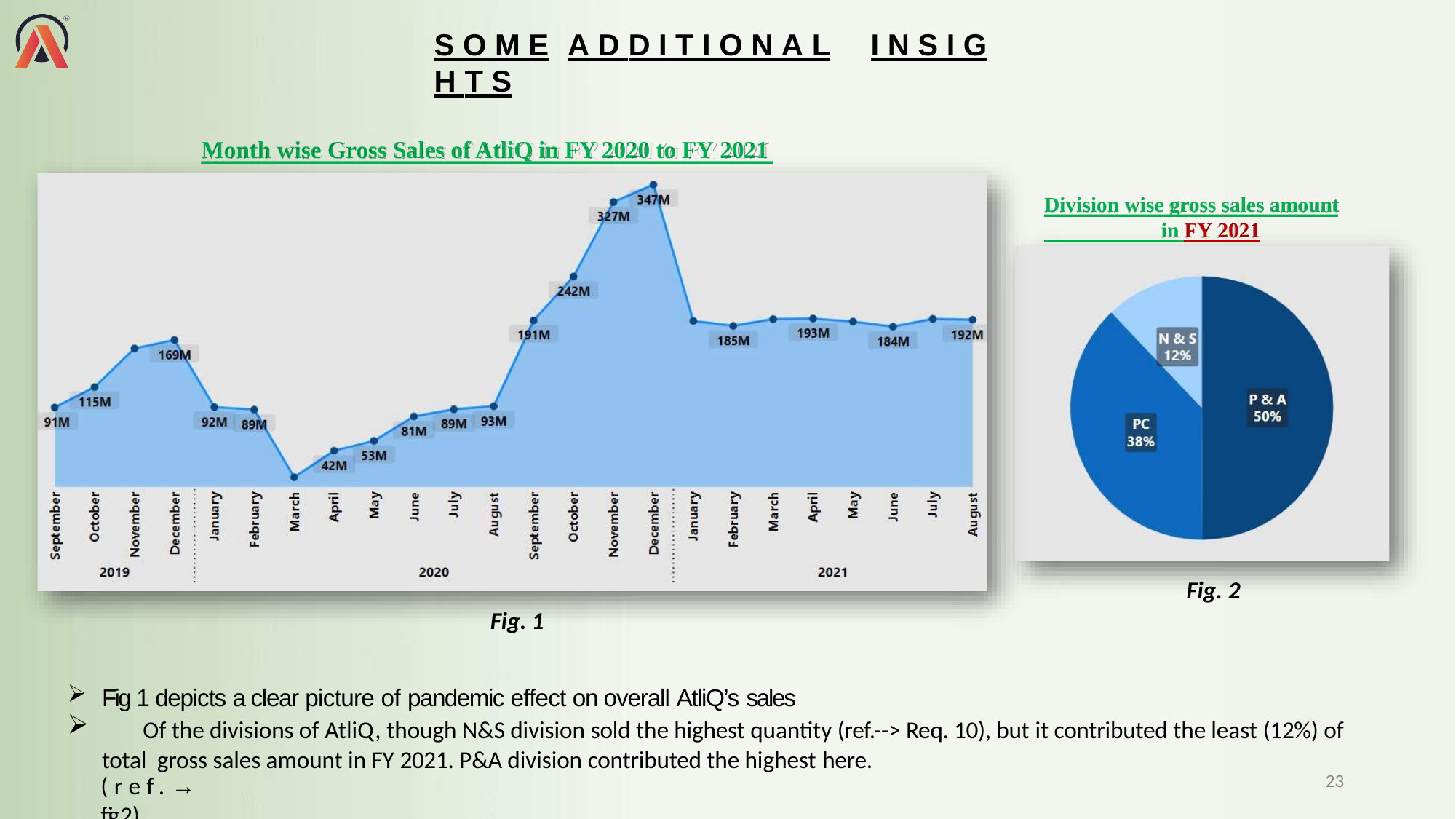

# S O M E	A D D I T I O N A L	I N S I G H T S

Month wise Gross Sales of AtliQ in FY 2020 to FY 2021

Division wise gross sales amount
in FY 2021
Fig. 2
Fig. 1

Fig 1 depicts a clear picture of pandemic effect on overall AtliQ’s sales
	Of the divisions of AtliQ, though N&S division sold the highest quantity (ref.--> Req. 10), but it contributed the least (12%) of total  gross sales amount in FY 2021. P&A division contributed the highest here.
23
(ref.→ fig  2)